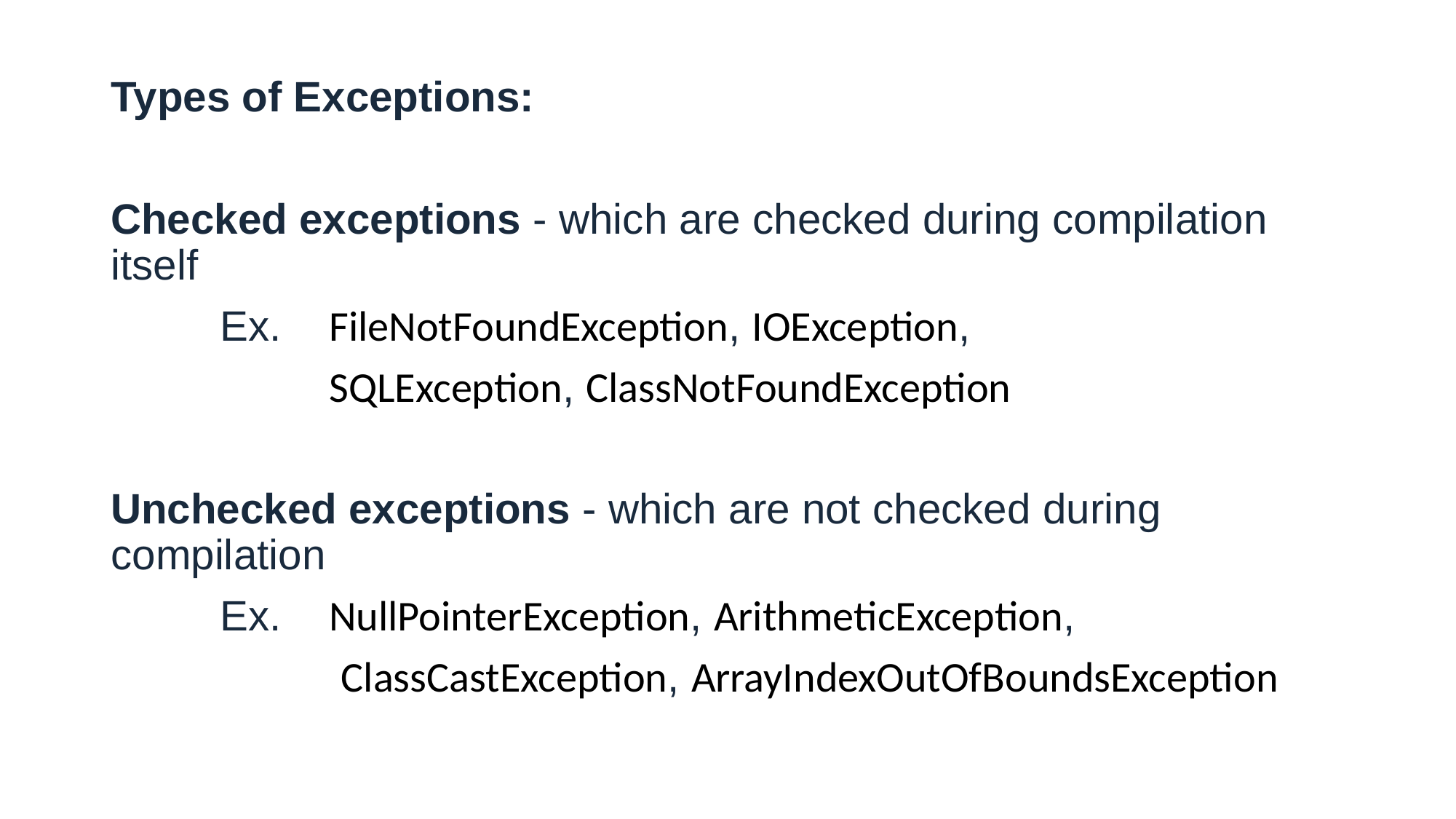

Types of Exceptions:

Checked exceptions - which are checked during compilation itself
	Ex. 	FileNotFoundException, IOException,
		SQLException, ClassNotFoundException

Unchecked exceptions - which are not checked during compilation
	Ex.	NullPointerException, ArithmeticException,
		 ClassCastException, ArrayIndexOutOfBoundsException